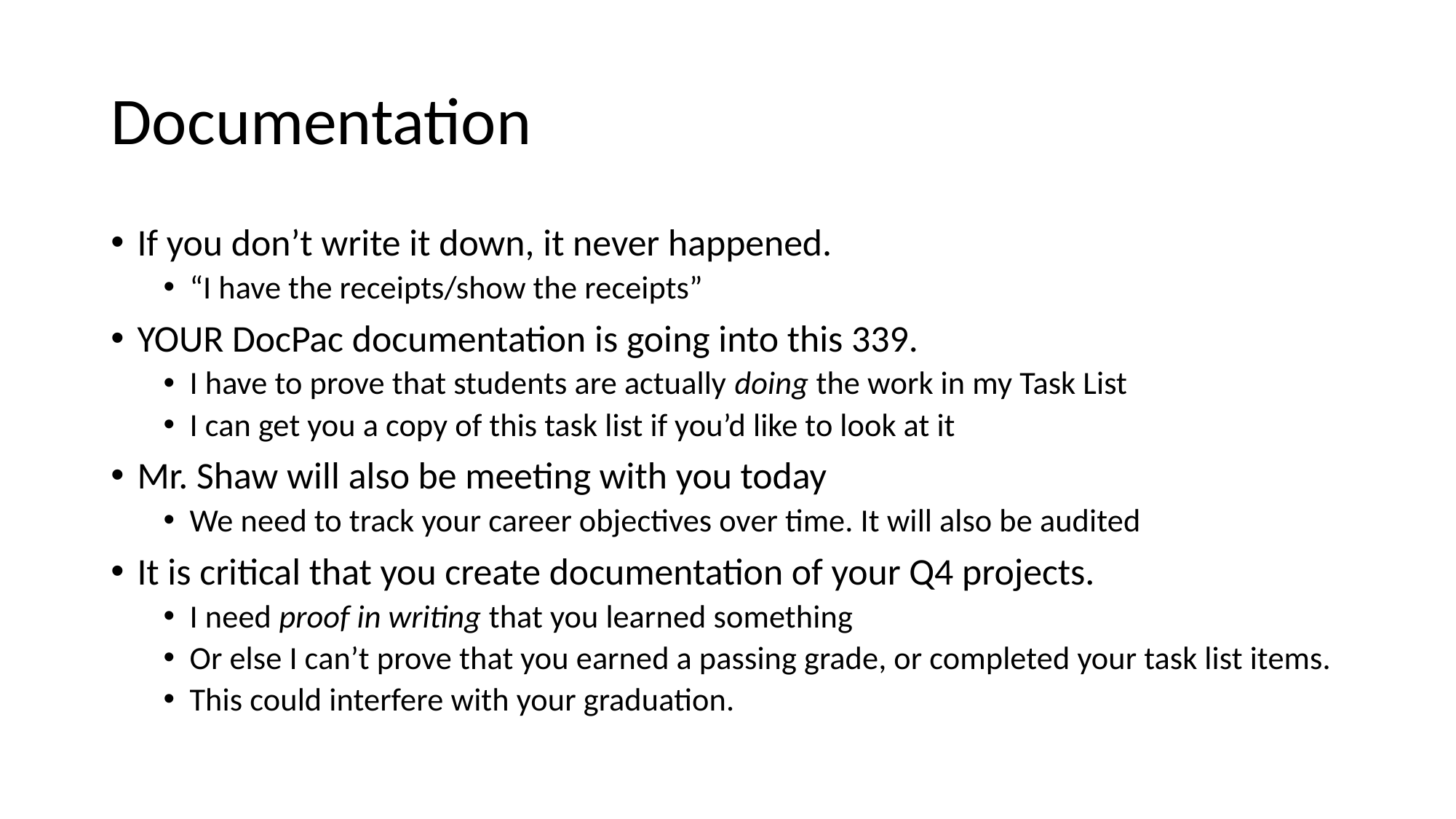

# Documentation
If you don’t write it down, it never happened.
“I have the receipts/show the receipts”
YOUR DocPac documentation is going into this 339.
I have to prove that students are actually doing the work in my Task List
I can get you a copy of this task list if you’d like to look at it
Mr. Shaw will also be meeting with you today
We need to track your career objectives over time. It will also be audited
It is critical that you create documentation of your Q4 projects.
I need proof in writing that you learned something
Or else I can’t prove that you earned a passing grade, or completed your task list items.
This could interfere with your graduation.